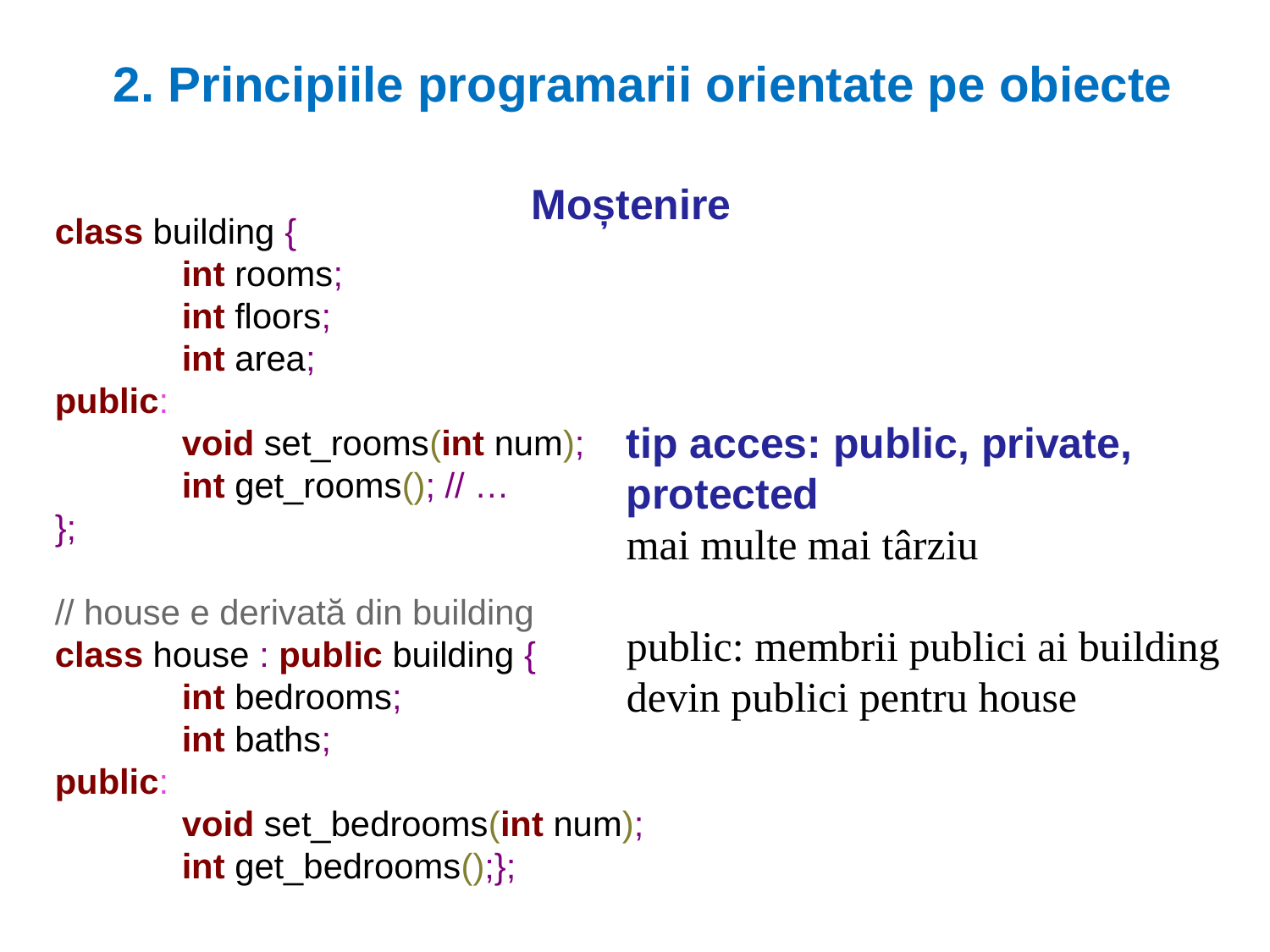

2. Principiile programarii orientate pe obiecte
# Moștenire
class building {
	int rooms;
	int floors;
	int area;
public:
	void set_rooms(int num);
	int get_rooms(); // …
};

// house e derivată din building
class house : public building {
	int bedrooms;
	int baths;
public:
	void set_bedrooms(int num);
	int get_bedrooms();};
tip acces: public, private, protected
mai multe mai târziu

public: membrii publici ai building devin publici pentru house